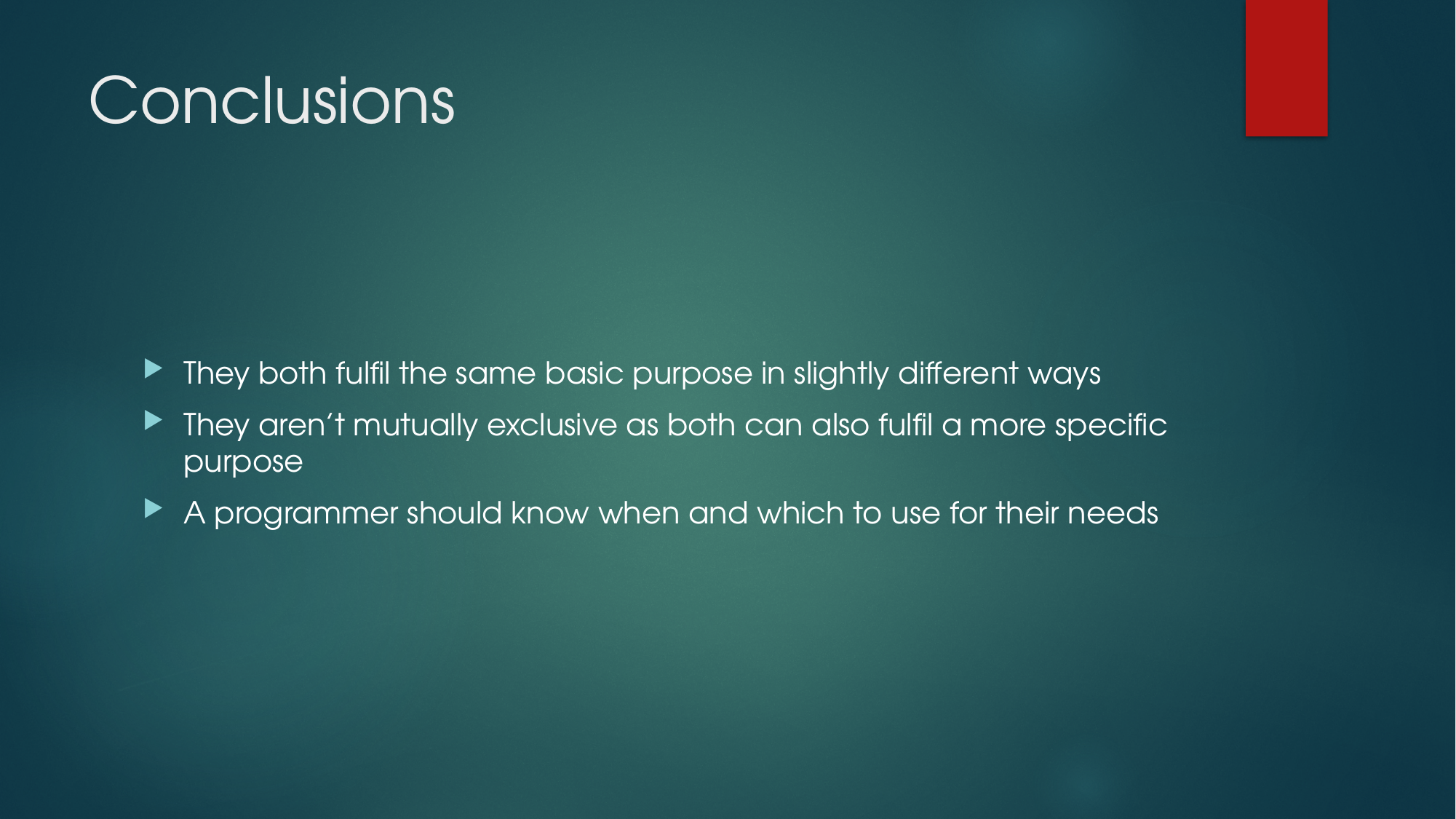

# Conclusions

They both fulfil the same basic purpose in slightly different ways
They aren’t mutually exclusive as both can also fulfil a more specific purpose
A programmer should know when and which to use for their needs